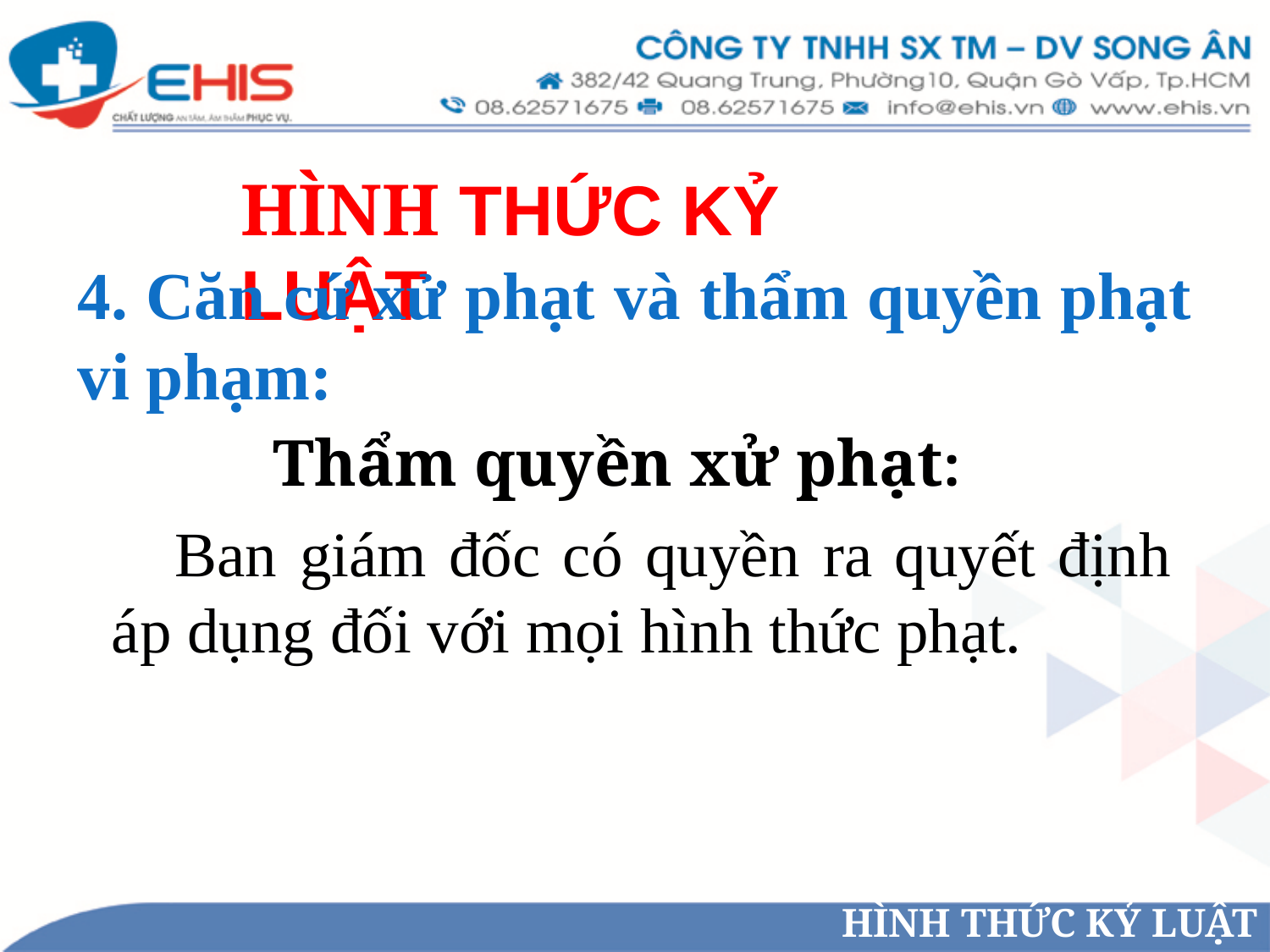

HÌNH THỨC KỶ LUẬT
4. Căn cứ xử phạt và thẩm quyền phạt vi phạm:
Thẩm quyền xử phạt:
Ban giám đốc có quyền ra quyết định áp dụng đối với mọi hình thức phạt.
HÌNH THỨC KỶ LUẬT